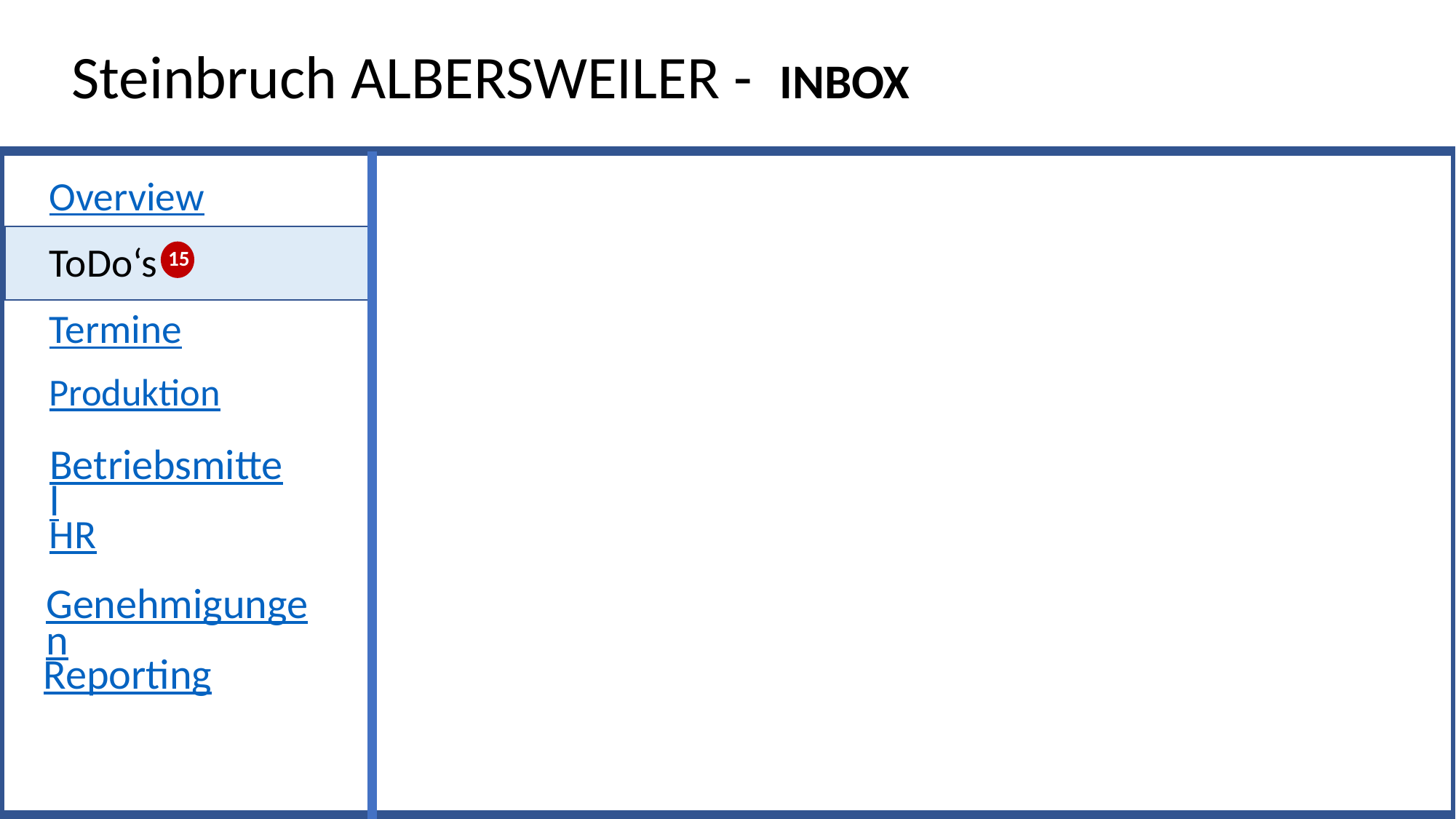

# Steinbruch ALBERSWEILER -  INBOX

Overview

ToDo‘s

15

Termine

Produktion
Betriebsmittel
HR
Genehmigungen
Reporting